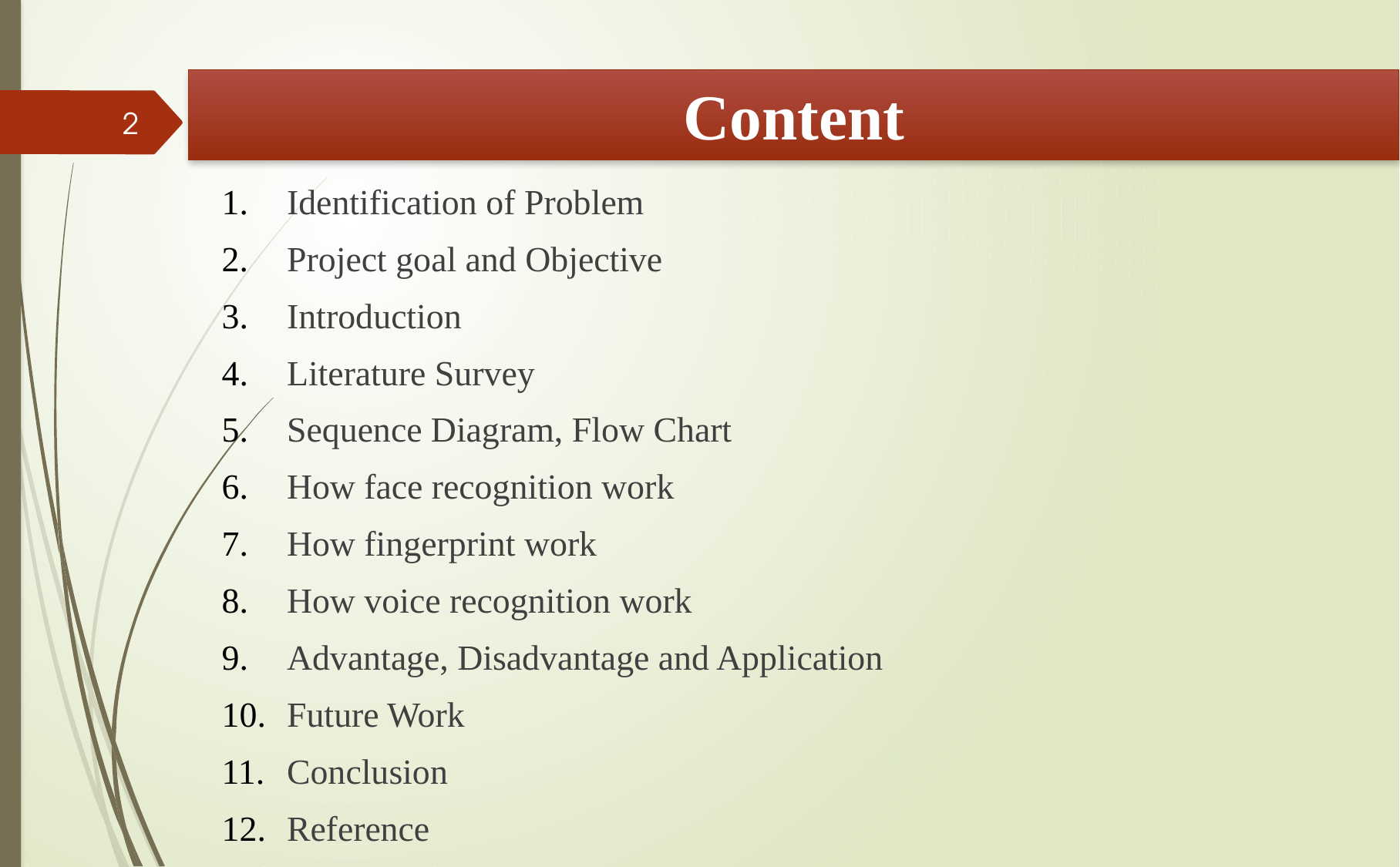

# Content
2
Identification of Problem
Project goal and Objective
Introduction
Literature Survey
Sequence Diagram, Flow Chart
How face recognition work
How fingerprint work
How voice recognition work
Advantage, Disadvantage and Application
Future Work
Conclusion
Reference